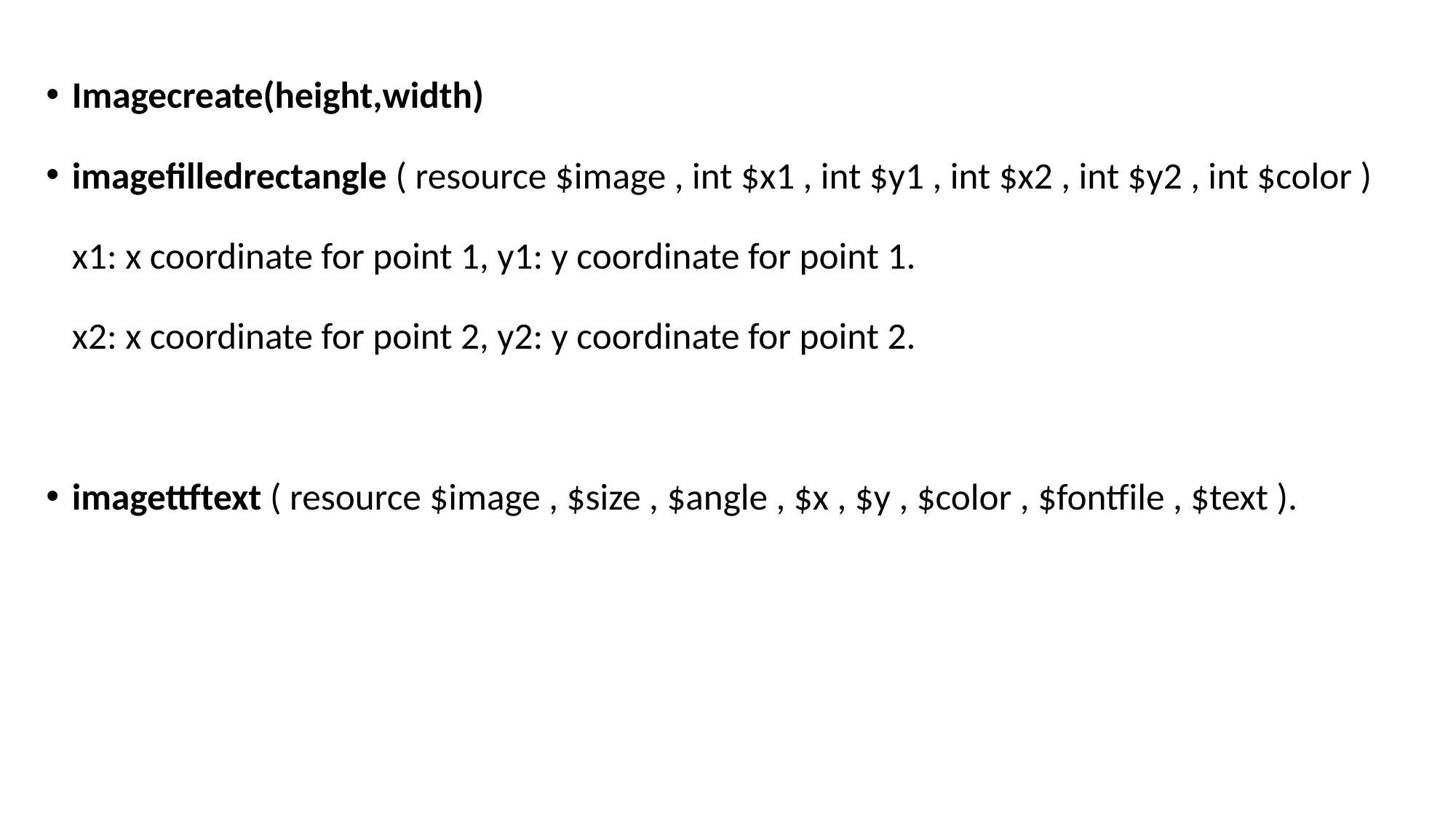

Imagecreate(height,width)
imagefilledrectangle ( resource $image , int $x1 , int $y1 , int $x2 , int $y2 , int $color )
	x1: x coordinate for point 1, y1: y coordinate for point 1.
	x2: x coordinate for point 2, y2: y coordinate for point 2.

imagettftext ( resource $image , $size , $angle , $x , $y , $color , $fontfile , $text ).